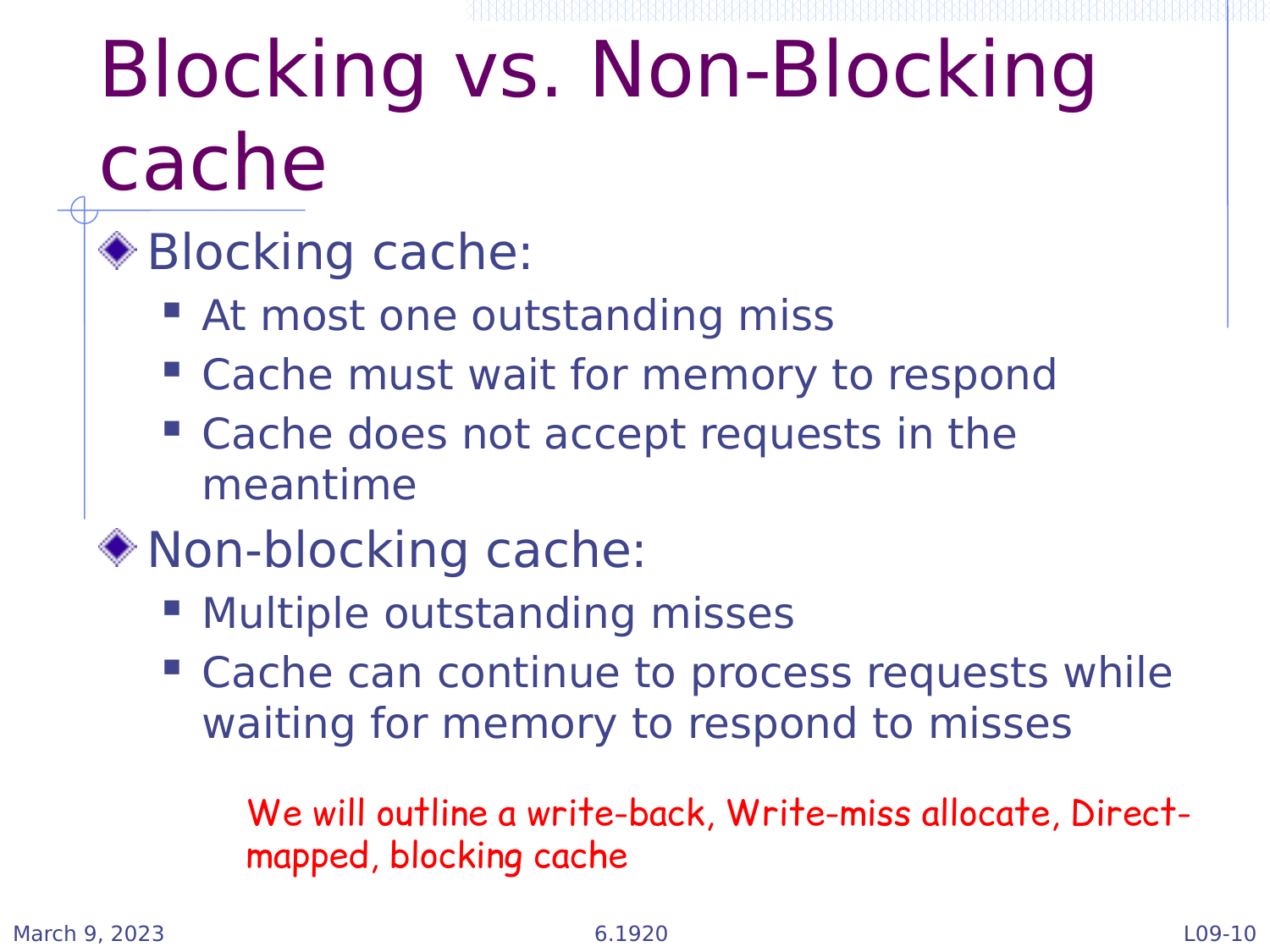

# Blocking vs. Non-Blocking cache
Blocking cache:
At most one outstanding miss
Cache must wait for memory to respond
Cache does not accept requests in the meantime
Non-blocking cache:
Multiple outstanding misses
Cache can continue to process requests while waiting for memory to respond to misses
We will outline a write-back, Write-miss allocate, Direct-mapped, blocking cache
March 9, 2023
6.1920
L09-10